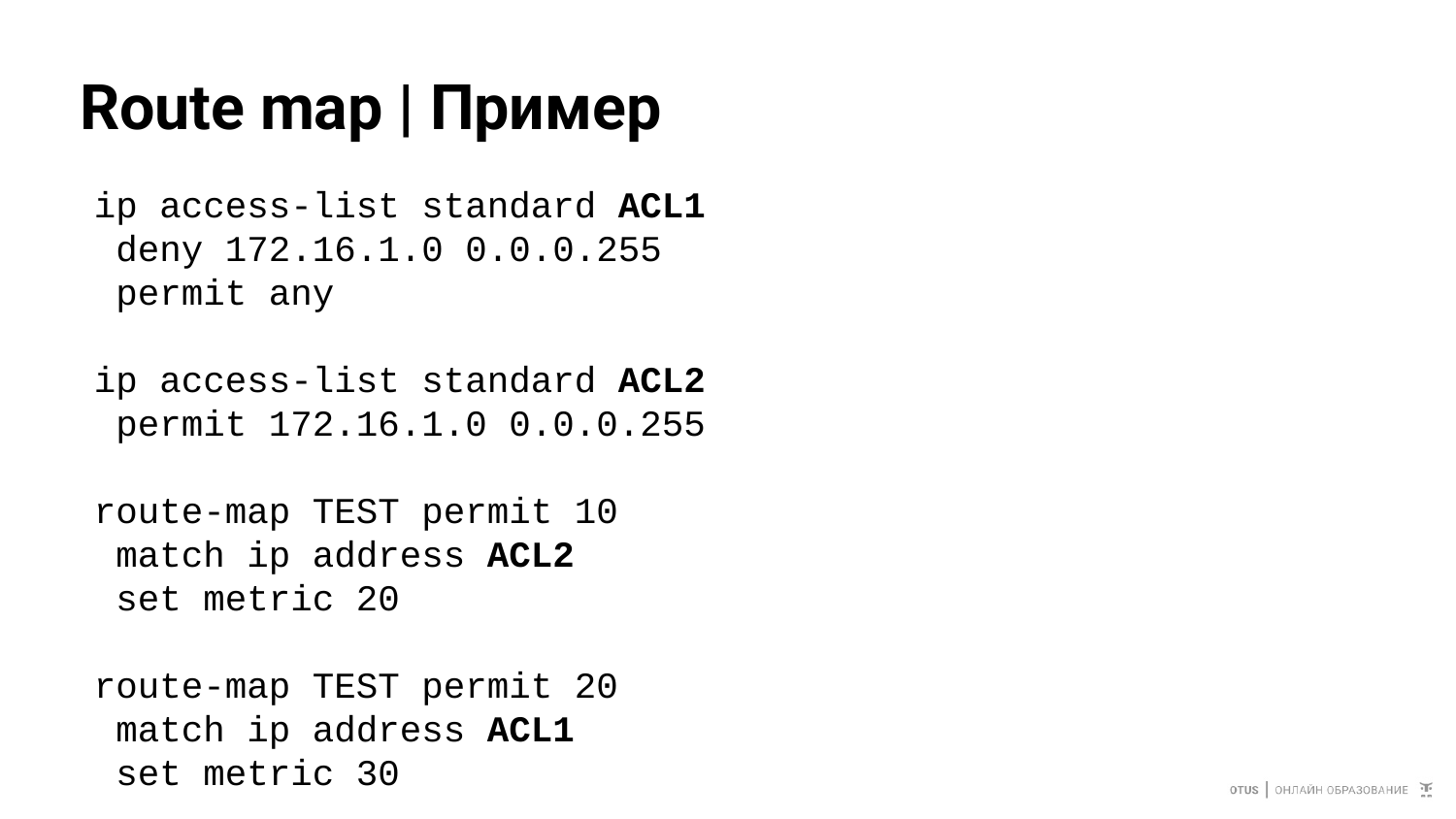

# Route map | Пример
ip access-list standard ACL1
 deny 172.16.1.0 0.0.0.255
 permit any

ip access-list standard ACL2
 permit 172.16.1.0 0.0.0.255

route-map TEST permit 10
 match ip address ACL2
 set metric 20

route-map TEST permit 20
 match ip address ACL1
 set metric 30